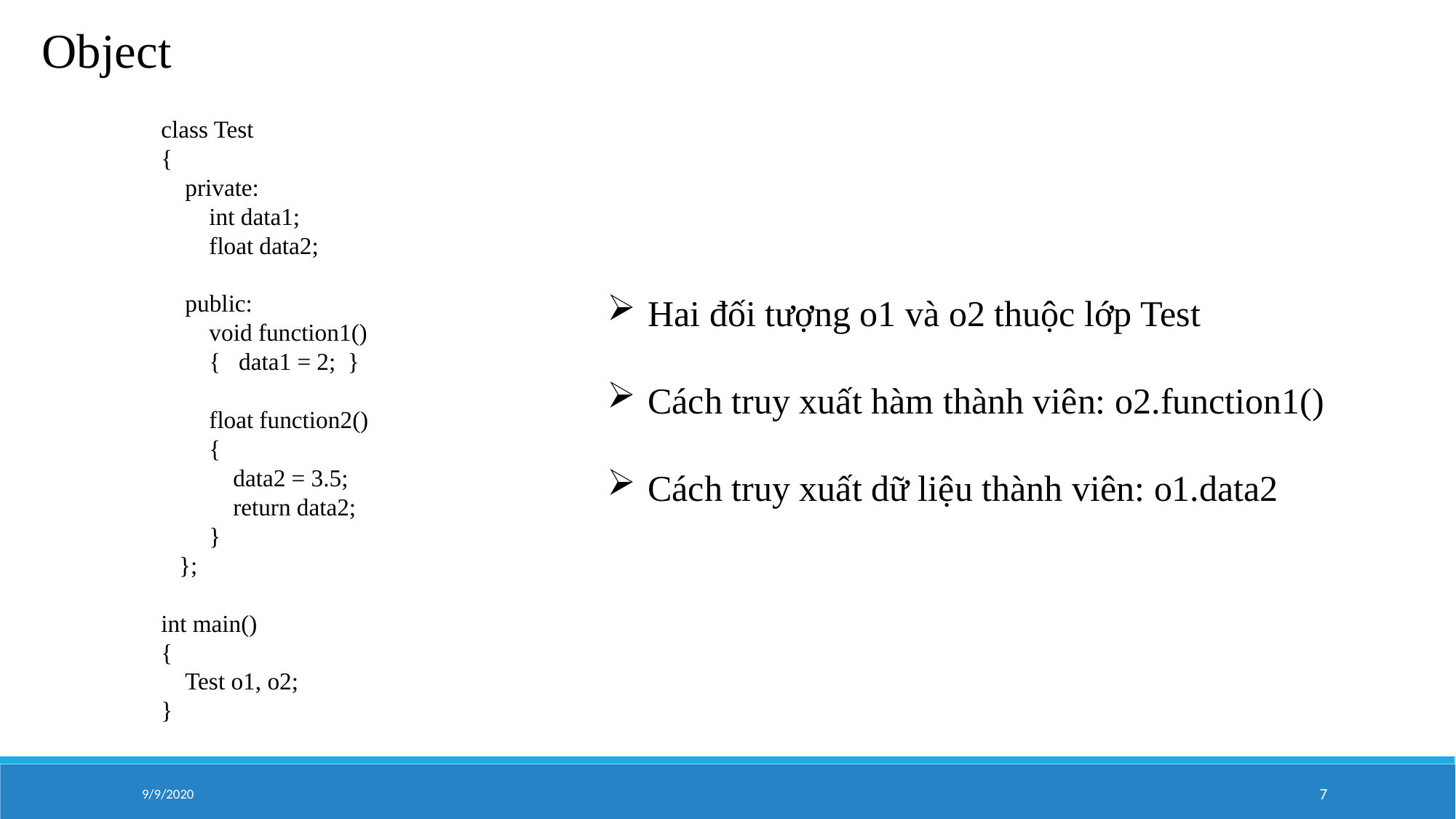

Object
class Test
{
    private:
        int data1;
        float data2;

    public:
        void function1()
        {   data1 = 2;  }

        float function2()
        {
            data2 = 3.5;
            return data2;
        }
   };

int main()
{
    Test o1, o2;
}
Hai đối tượng o1 và o2 thuộc lớp Test

Cách truy xuất hàm thành viên: o2.function1()

Cách truy xuất dữ liệu thành viên: o1.data2

9/9/2020
7